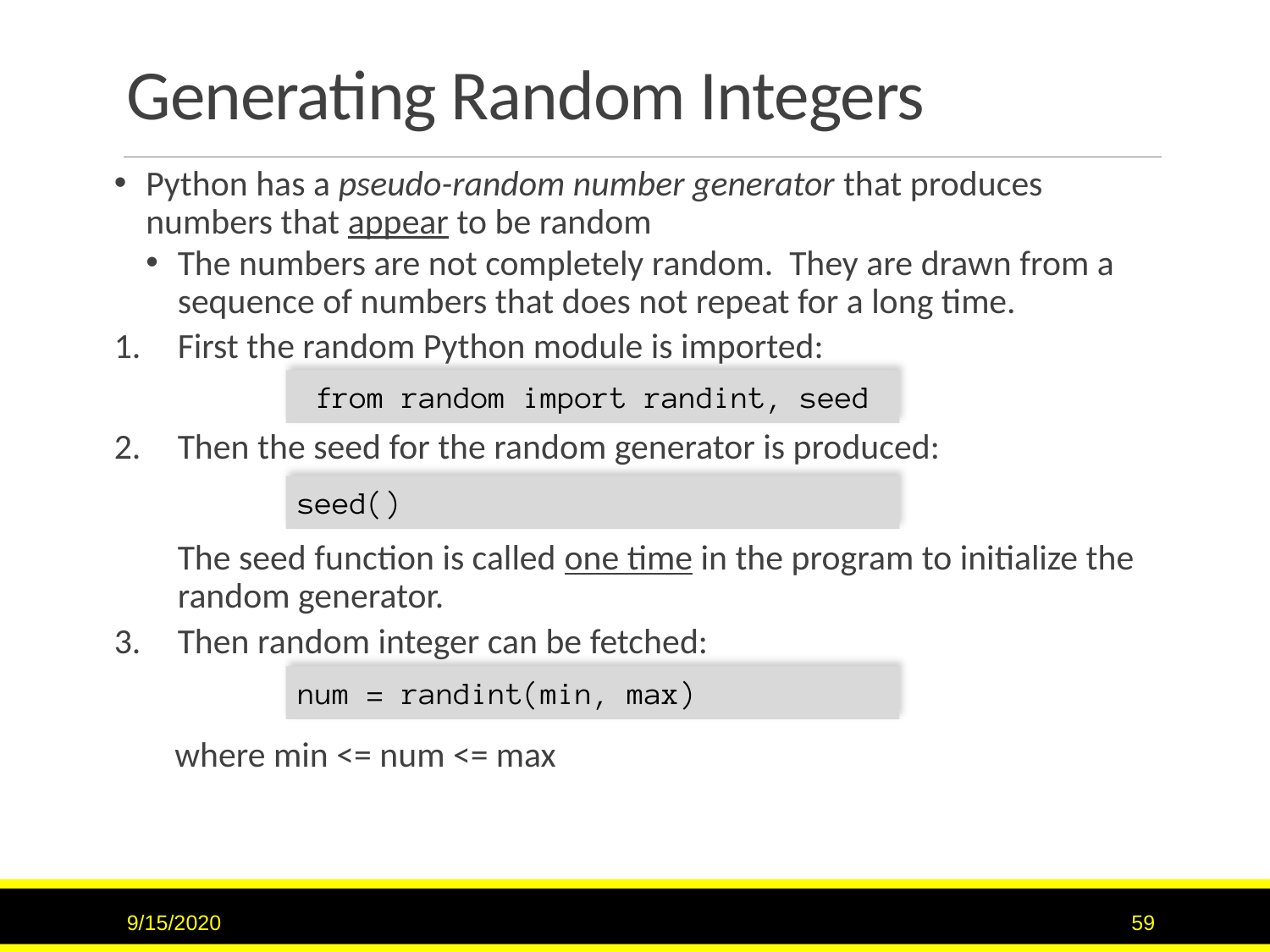

# Generating Random Integers
Python has a pseudo-random number generator that produces numbers that appear to be random
The numbers are not completely random.  They are drawn from a sequence of numbers that does not repeat for a long time.
First the random Python module is imported:
Then the seed for the random generator is produced:

	The seed function is called one time in the program to initialize the  random generator.
Then random integer can be fetched:

	    where min <= num <= max

 from random import randint, seed
seed()
num = randint(min, max)
9/15/2020
59